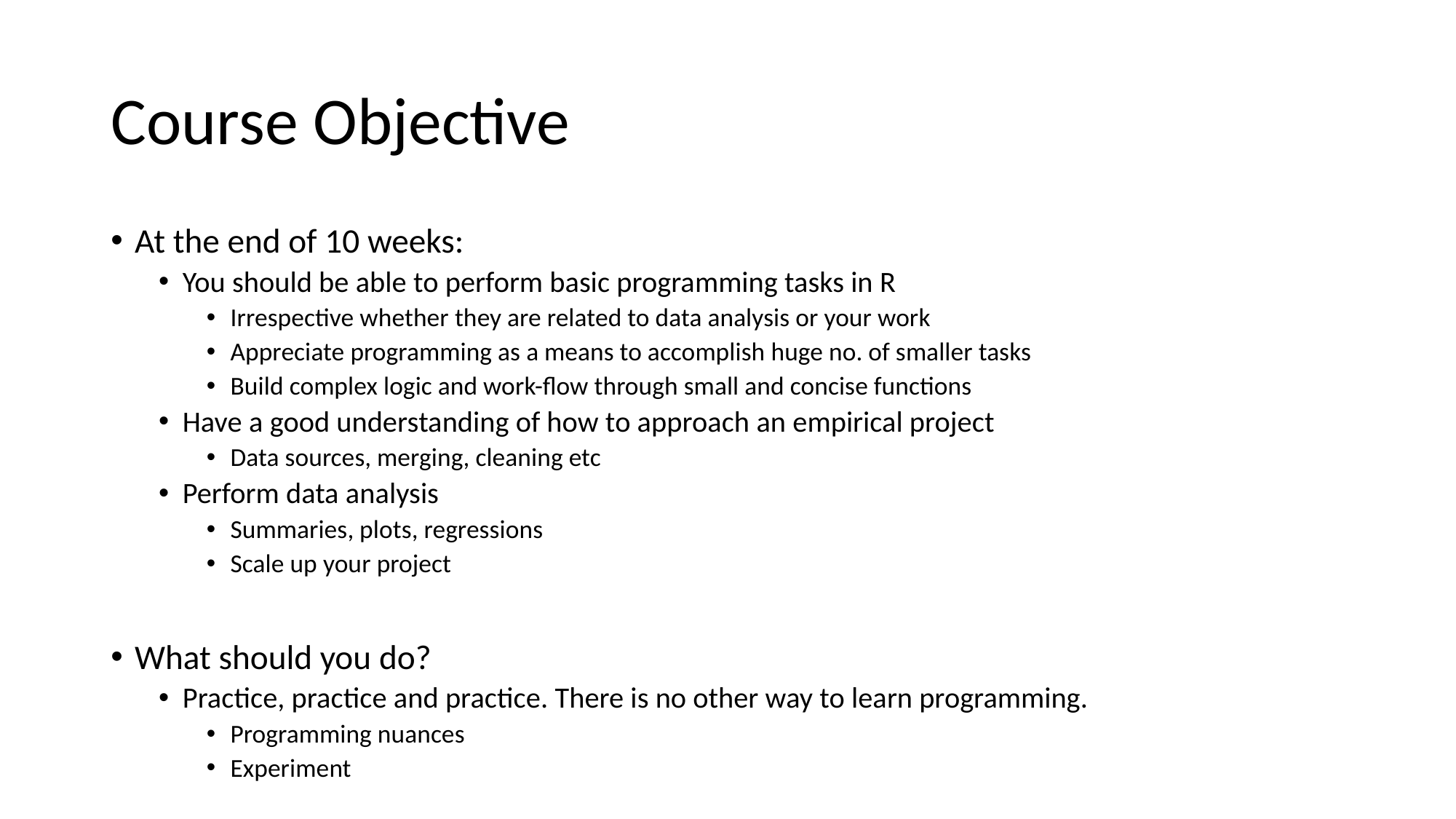

# Course Objective
At the end of 10 weeks:
You should be able to perform basic programming tasks in R
Irrespective whether they are related to data analysis or your work
Appreciate programming as a means to accomplish huge no. of smaller tasks
Build complex logic and work-flow through small and concise functions
Have a good understanding of how to approach an empirical project
Data sources, merging, cleaning etc
Perform data analysis
Summaries, plots, regressions
Scale up your project

What should you do?
Practice, practice and practice. There is no other way to learn programming.
Programming nuances
Experiment